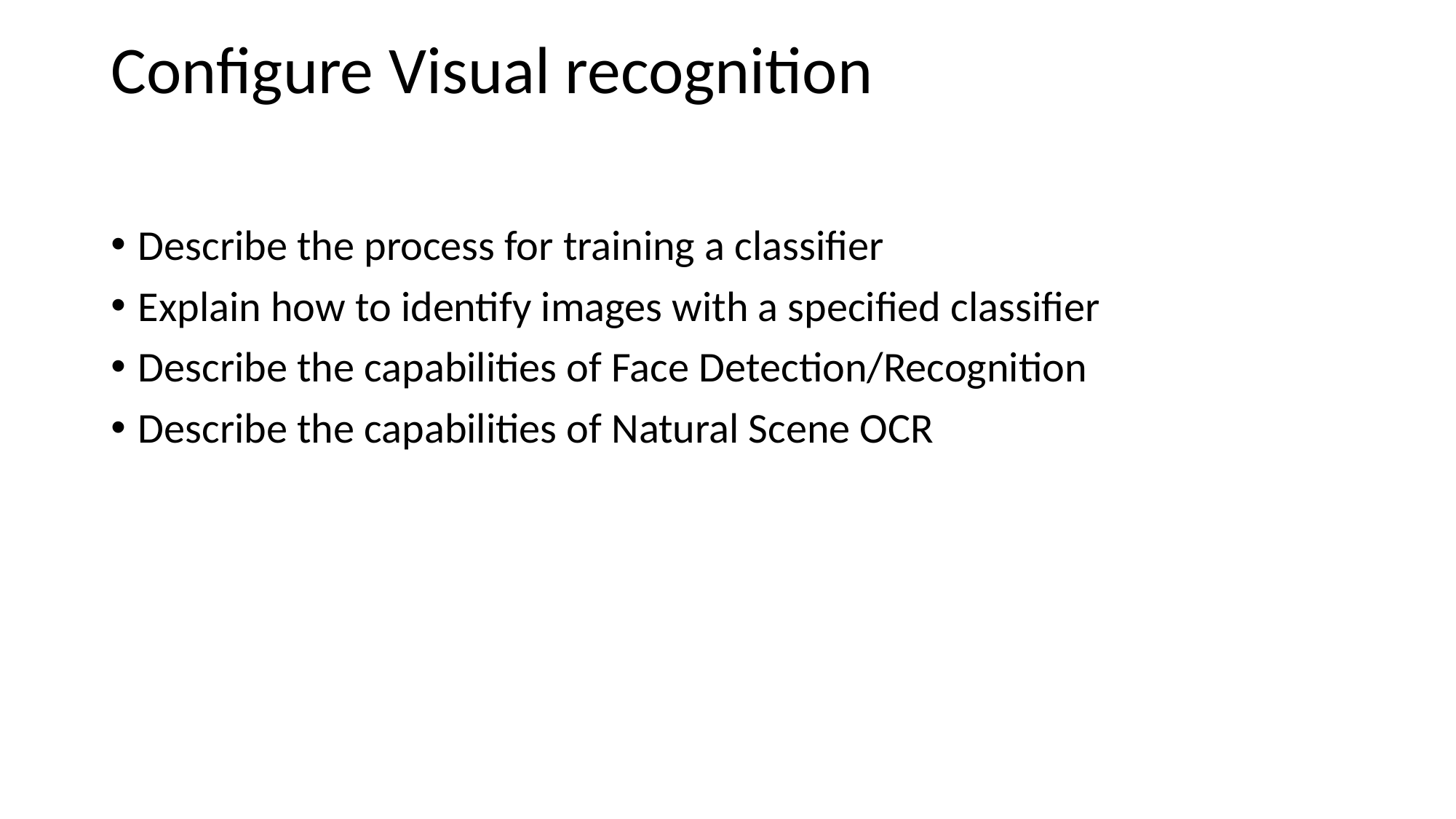

# Configure Visual recognition
Describe the process for training a classifier
Explain how to identify images with a specified classifier
Describe the capabilities of Face Detection/Recognition
Describe the capabilities of Natural Scene OCR